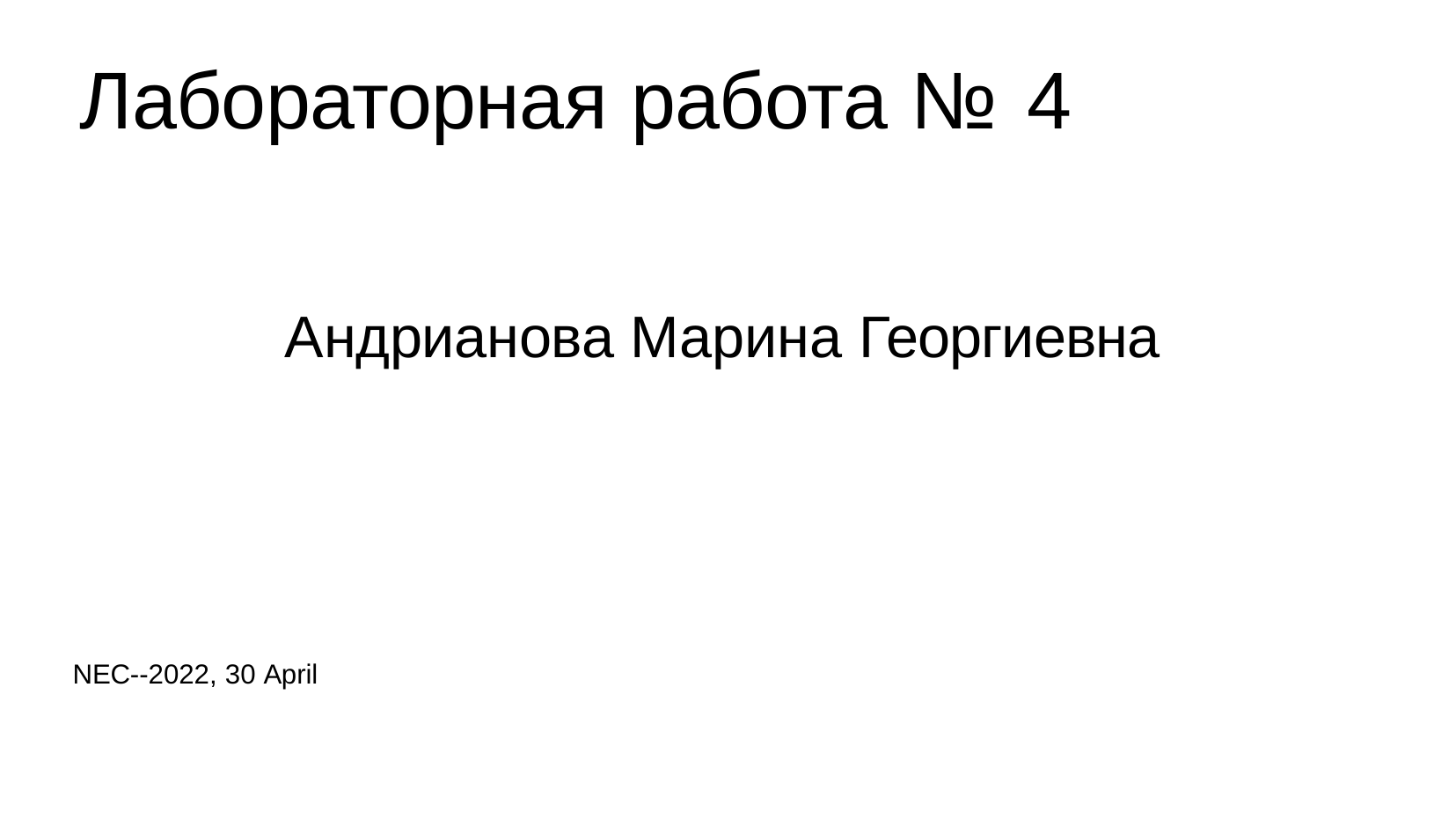

# Лабораторная работа № 4
Андрианова Марина Георгиевна
NEC--2022, 30 April